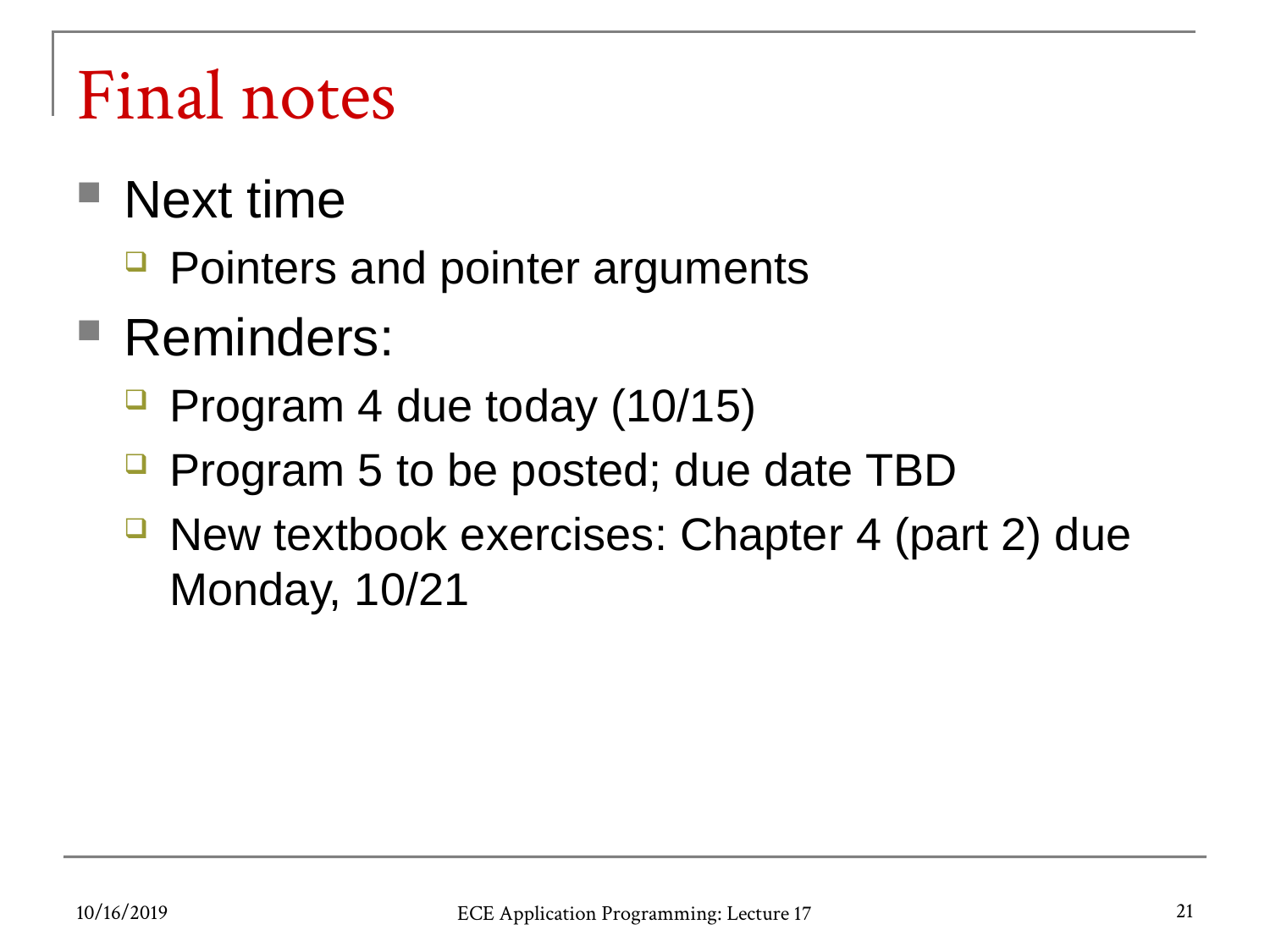

# Final notes
Next time
Pointers and pointer arguments
Reminders:
Program 4 due today (10/15)
Program 5 to be posted; due date TBD
New textbook exercises: Chapter 4 (part 2) due Monday, 10/21

10/16/2019
21
ECE Application Programming: Lecture 17